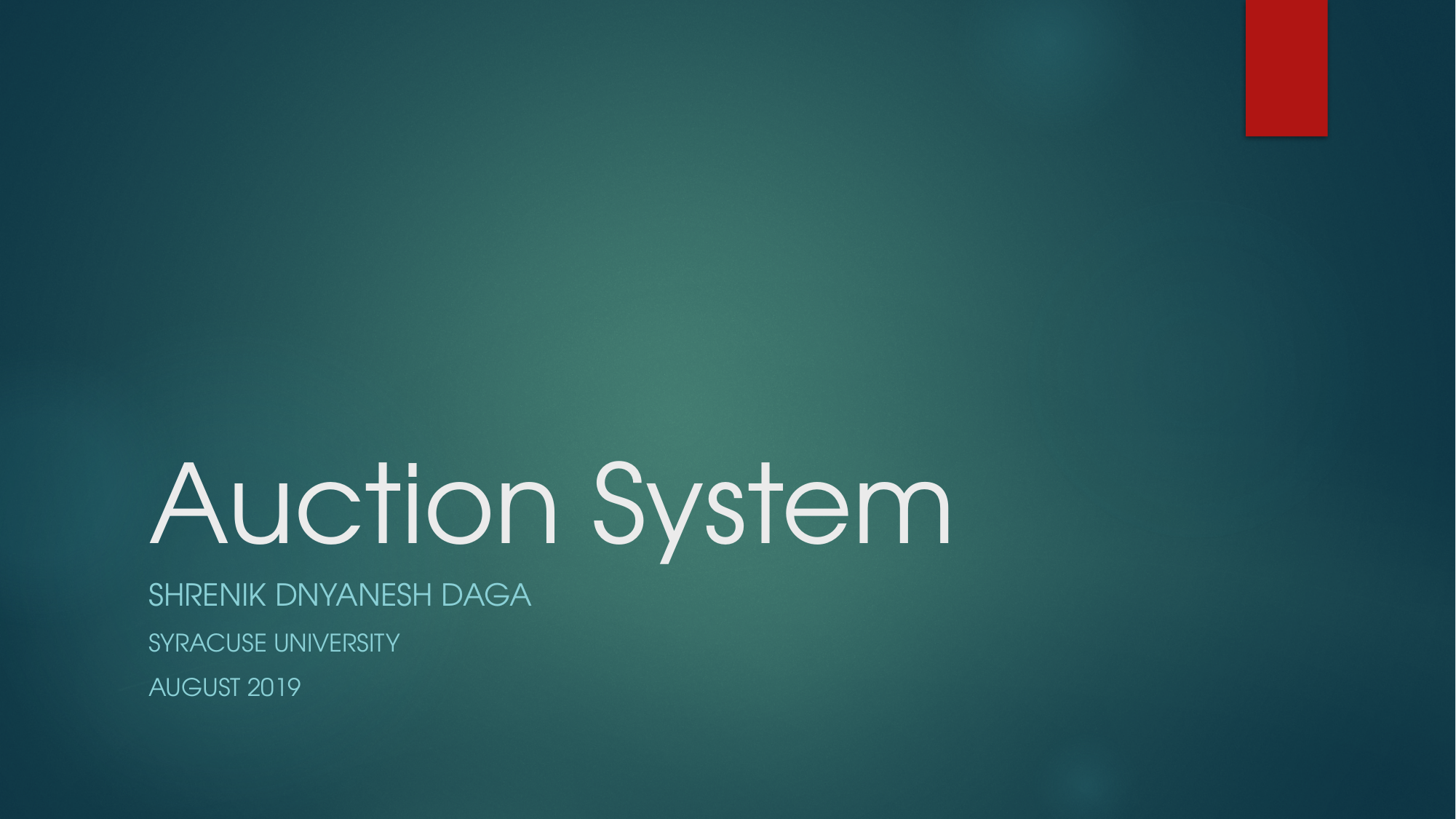

# Auction System
Shrenik Dnyanesh Daga
Syracuse University
August 2019